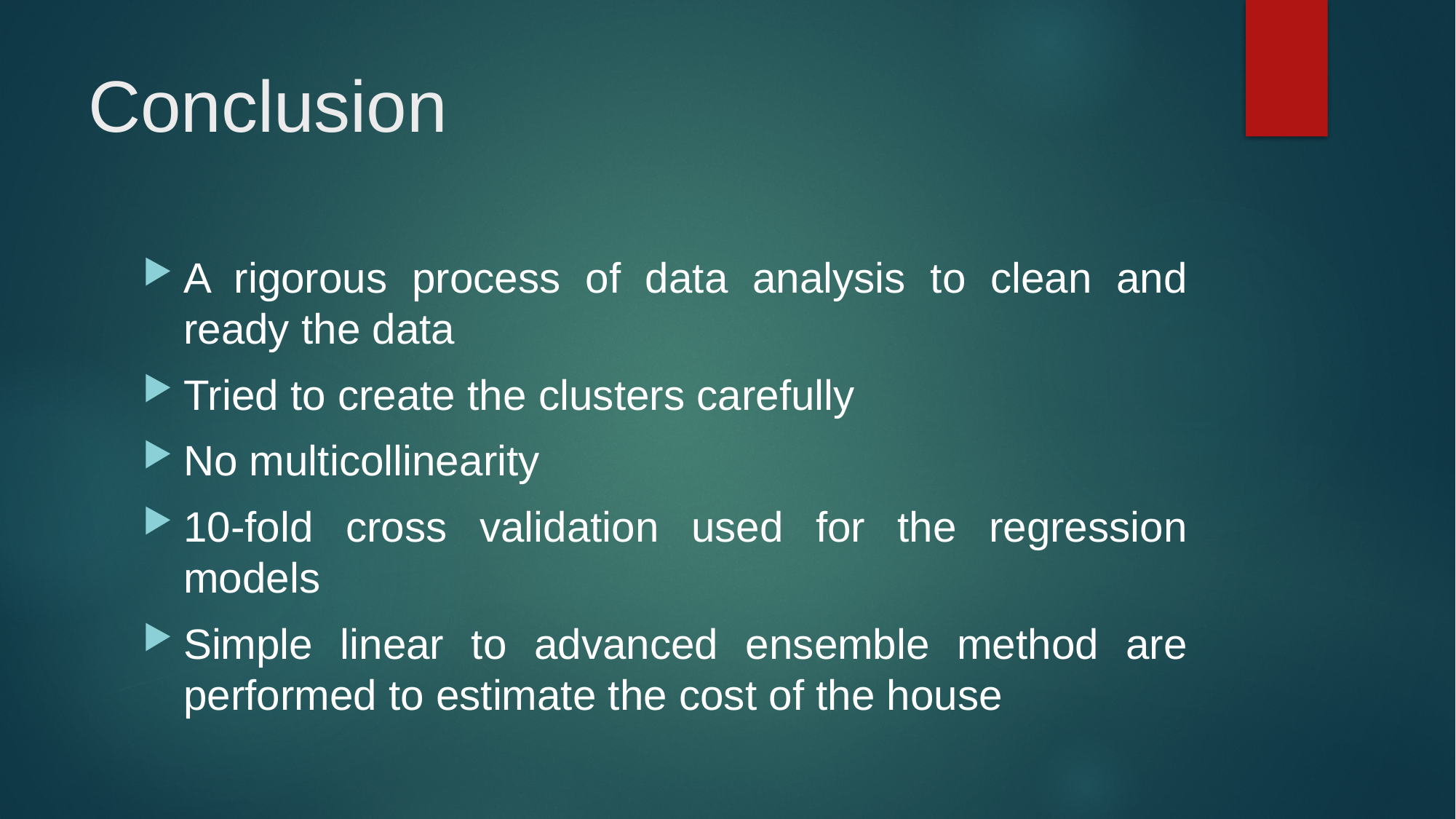

# Conclusion
A rigorous process of data analysis to clean and ready the data
Tried to create the clusters carefully
No multicollinearity
10-fold cross validation used for the regression models
Simple linear to advanced ensemble method are performed to estimate the cost of the house